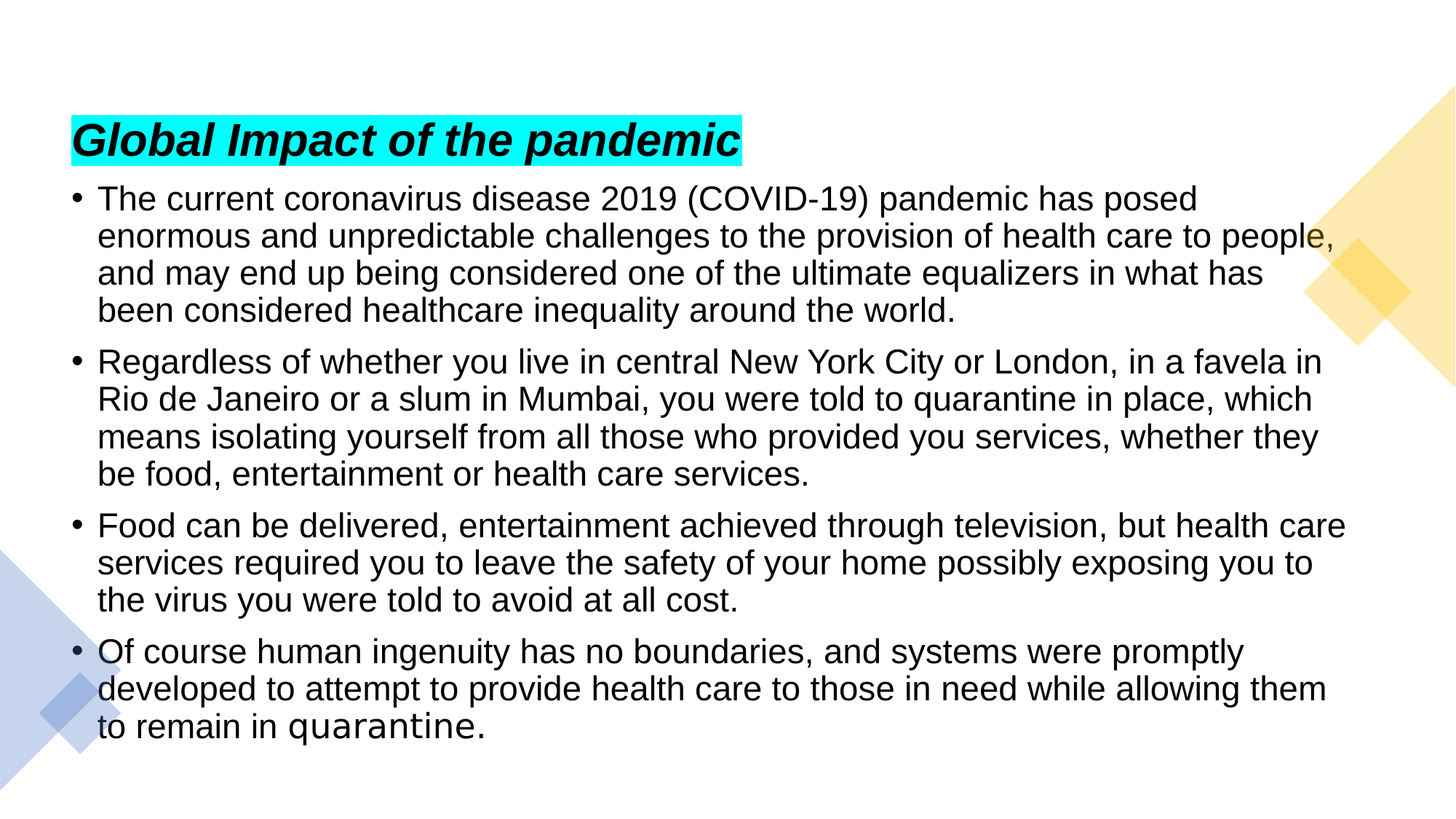

Global Impact of the pandemic
The current coronavirus disease 2019 (COVID-19) pandemic has posed enormous and unpredictable challenges to the provision of health care to people, and may end up being considered one of the ultimate equalizers in what has been considered healthcare inequality around the world.
Regardless of whether you live in central New York City or London, in a favela in Rio de Janeiro or a slum in Mumbai, you were told to quarantine in place, which means isolating yourself from all those who provided you services, whether they be food, entertainment or health care services.
Food can be delivered, entertainment achieved through television, but health care services required you to leave the safety of your home possibly exposing you to the virus you were told to avoid at all cost.
Of course human ingenuity has no boundaries, and systems were promptly developed to attempt to provide health care to those in need while allowing them to remain in quarantine.

Created by Tayo Alebiosu